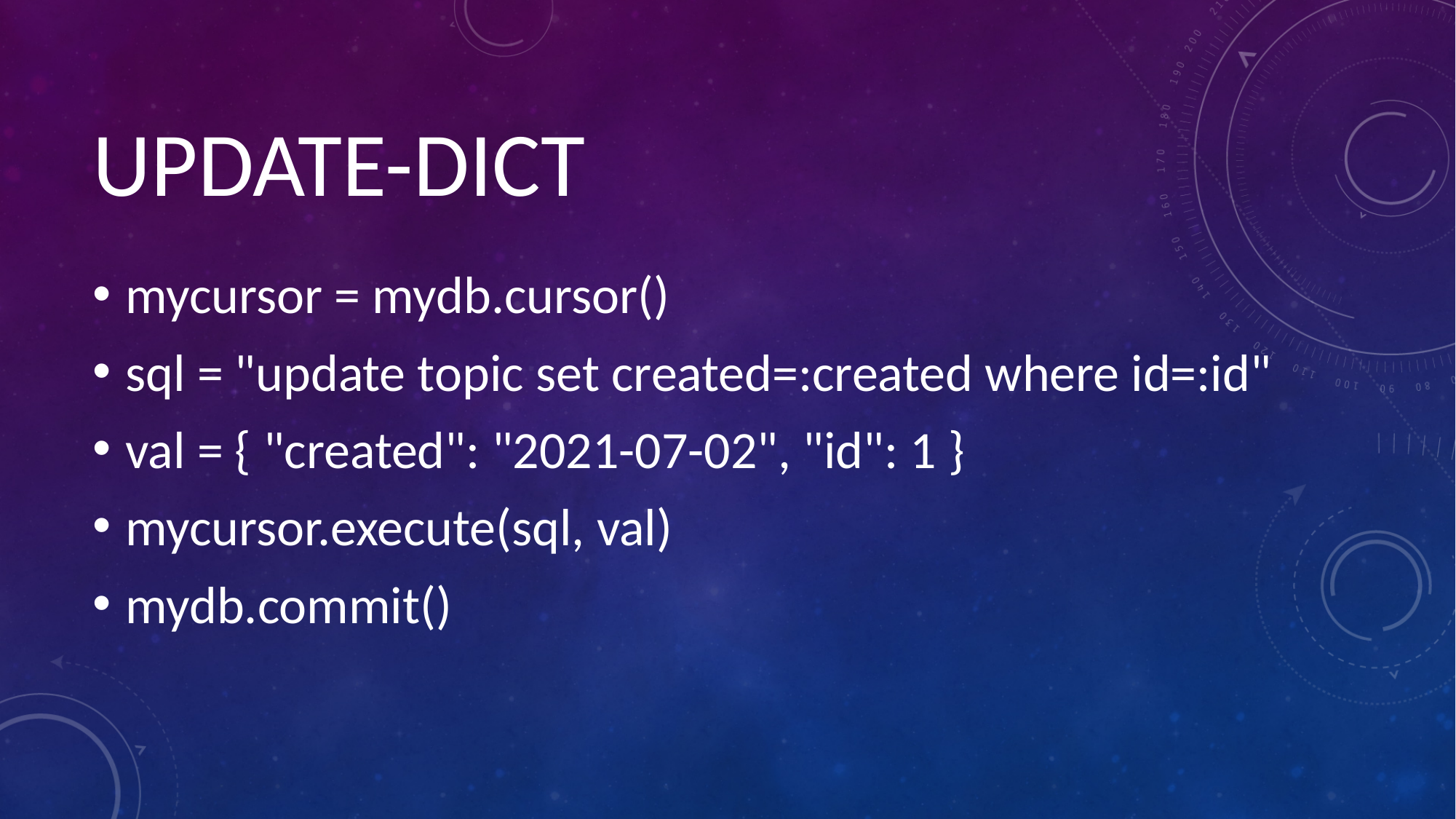

# UPDATE-dict
mycursor = mydb.cursor()
sql = "update topic set created=:created where id=:id"
val = { "created": "2021-07-02", "id": 1 }
mycursor.execute(sql, val)
mydb.commit()